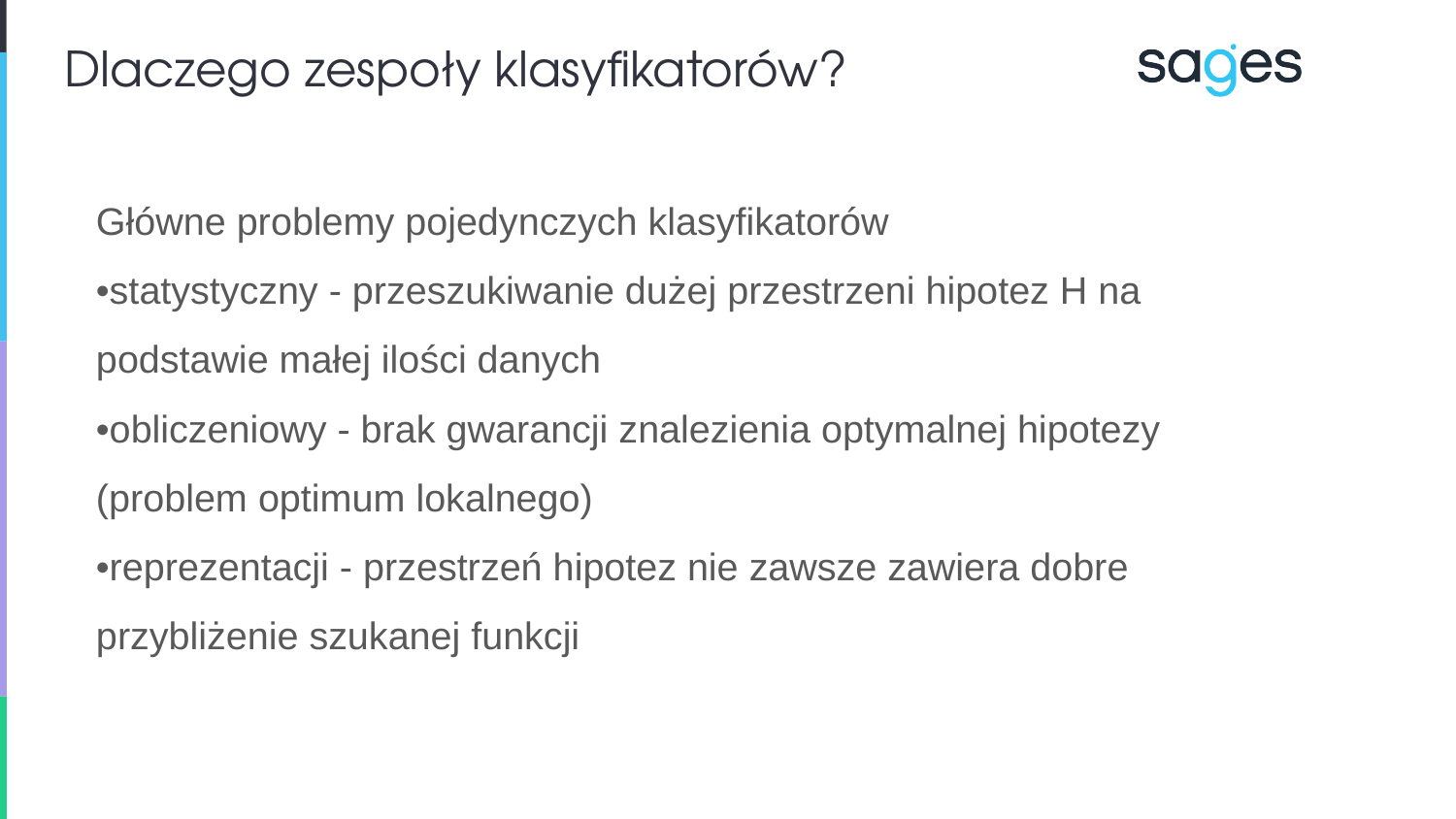

# Dlaczego zespoły klasyfikatorów?
Główne problemy pojedynczych klasyfikatorów
•statystyczny - przeszukiwanie dużej przestrzeni hipotez H na podstawie małej ilości danych
•obliczeniowy - brak gwarancji znalezienia optymalnej hipotezy (problem optimum lokalnego)
•reprezentacji - przestrzeń hipotez nie zawsze zawiera dobre przybliżenie szukanej funkcji